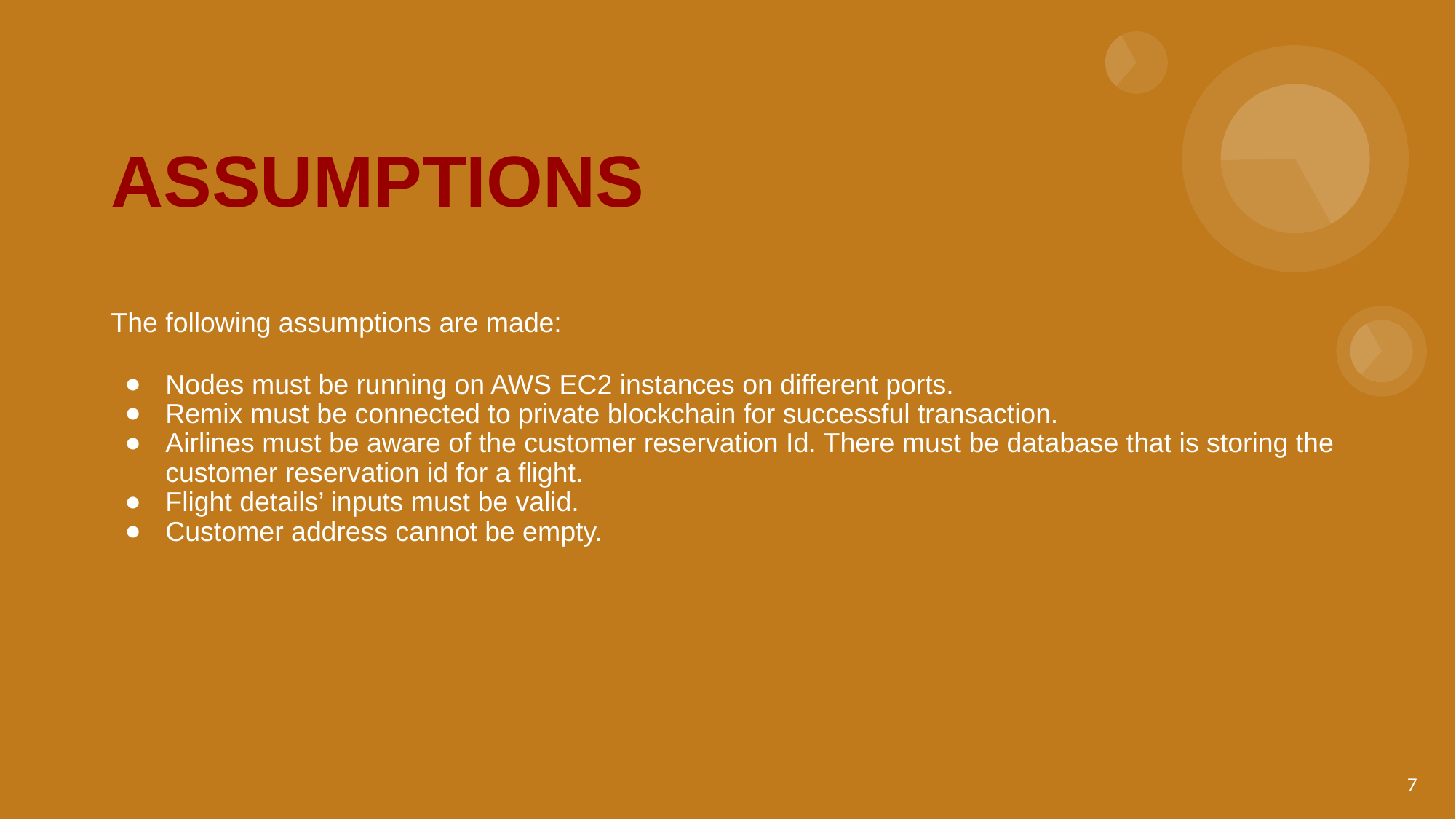

# ASSUMPTIONS
The following assumptions are made:
Nodes must be running on AWS EC2 instances on different ports.
Remix must be connected to private blockchain for successful transaction.
Airlines must be aware of the customer reservation Id. There must be database that is storing the customer reservation id for a flight.
Flight details’ inputs must be valid.
Customer address cannot be empty.

7